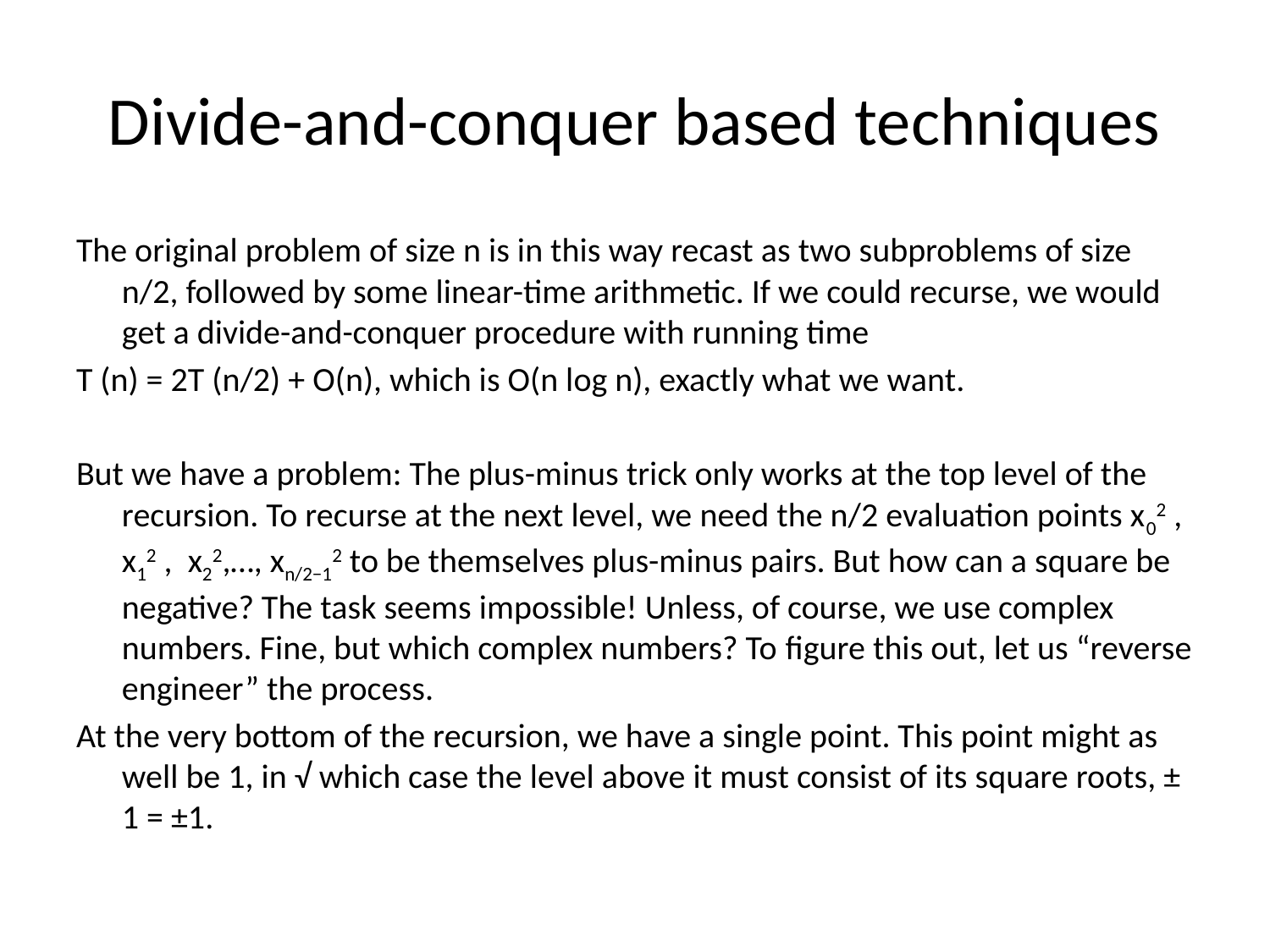

# Divide-and-conquer based techniques
The original problem of size n is in this way recast as two subproblems of size n/2, followed by some linear-time arithmetic. If we could recurse, we would get a divide-and-conquer procedure with running time
T (n) = 2T (n/2) + O(n), which is O(n log n), exactly what we want.

But we have a problem: The plus-minus trick only works at the top level of the recursion. To recurse at the next level, we need the n/2 evaluation points x02 , x12 ,  x22,…, xn/2−12 to be themselves plus-minus pairs. But how can a square be negative? The task seems impossible! Unless, of course, we use complex numbers. Fine, but which complex numbers? To ﬁgure this out, let us “reverse engineer” the process.
At the very bottom of the recursion, we have a single point. This point might as well be 1, in √ which case the level above it must consist of its square roots, ± 1 = ±1.